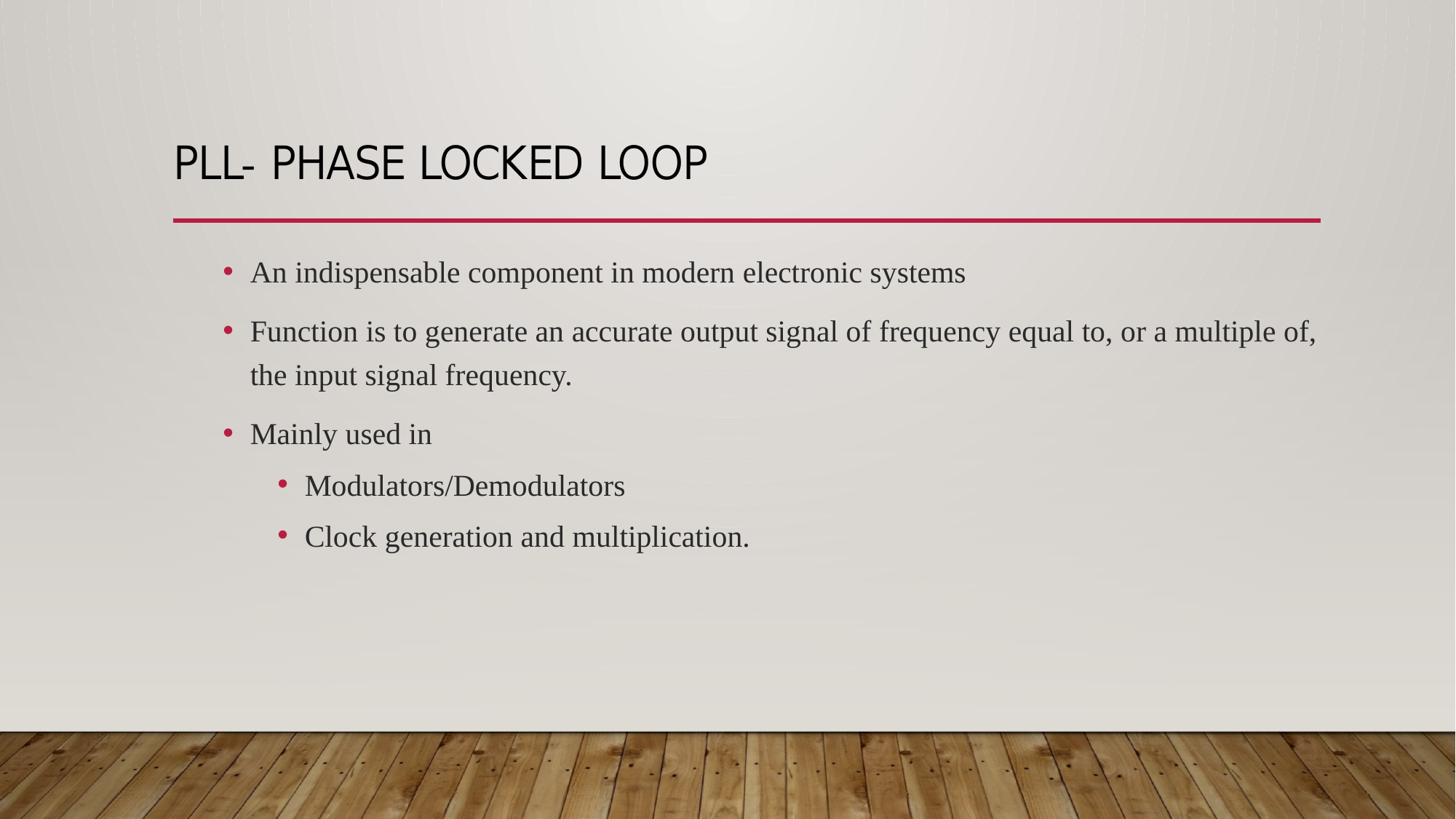

# PLL- Phase Locked Loop
An indispensable component in modern electronic systems
Function is to generate an accurate output signal of frequency equal to, or a multiple of, the input signal frequency.
Mainly used in
Modulators/Demodulators
Clock generation and multiplication.